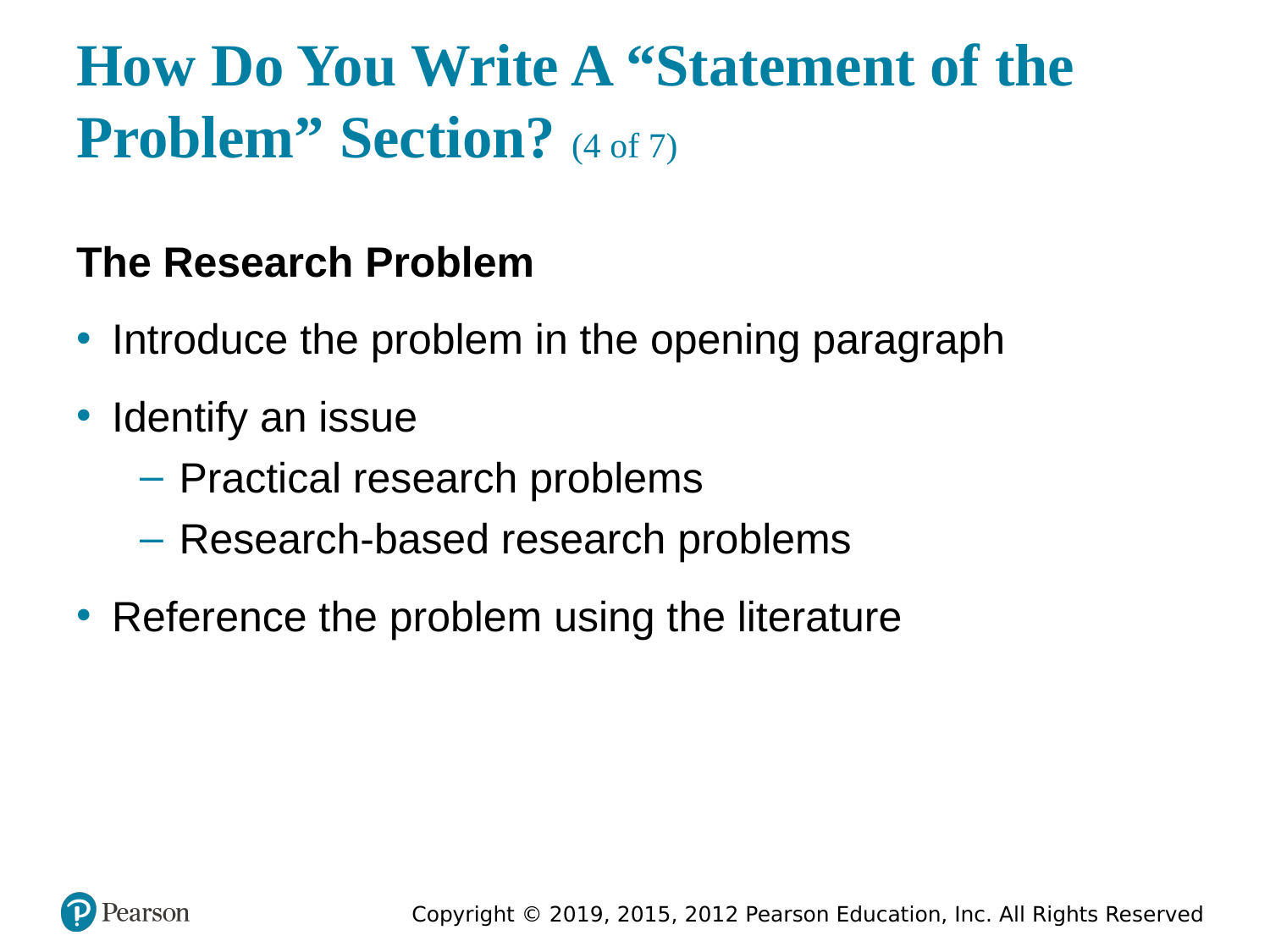

# How Do You Write A “Statement of the Problem” Section? (4 of 7)
The Research Problem
Introduce the problem in the opening paragraph
Identify an issue
Practical research problems
Research-based research problems
Reference the problem using the literature